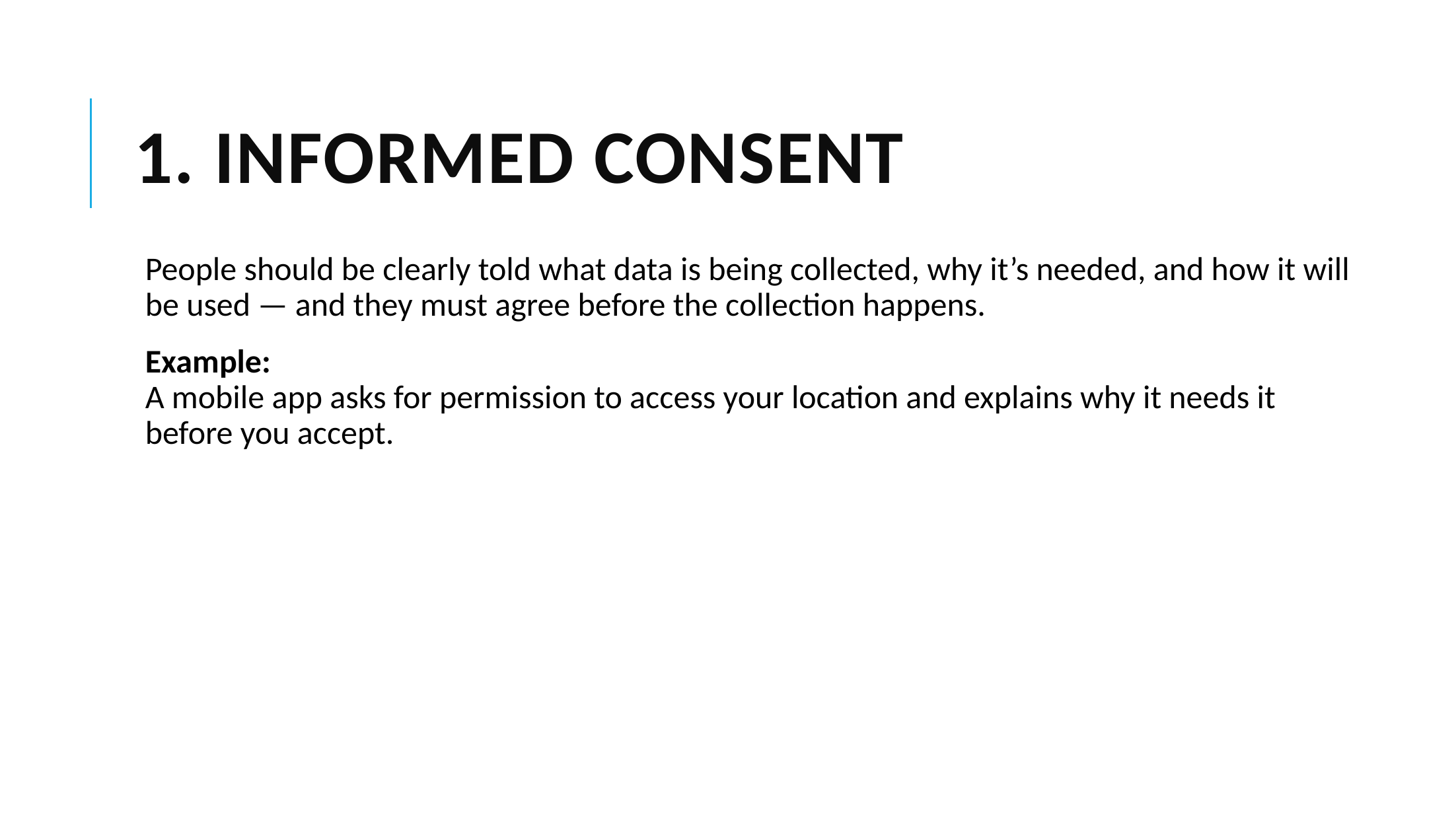

# 1. Informed consent
People should be clearly told what data is being collected, why it’s needed, and how it will be used — and they must agree before the collection happens.
Example:
A mobile app asks for permission to access your location and explains why it needs it before you accept.